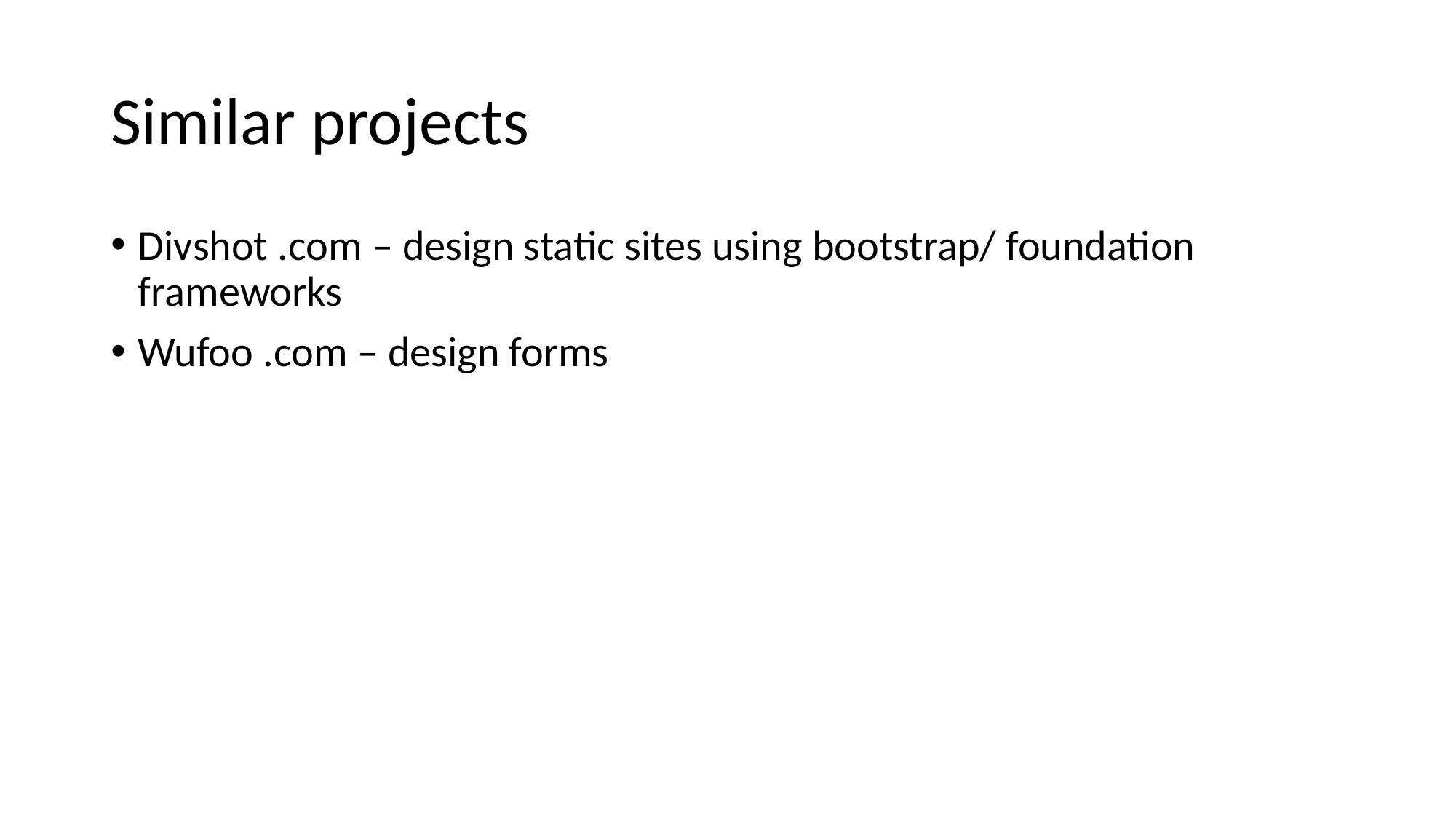

# Similar projects
Divshot .com – design static sites using bootstrap/ foundation frameworks
Wufoo .com – design forms